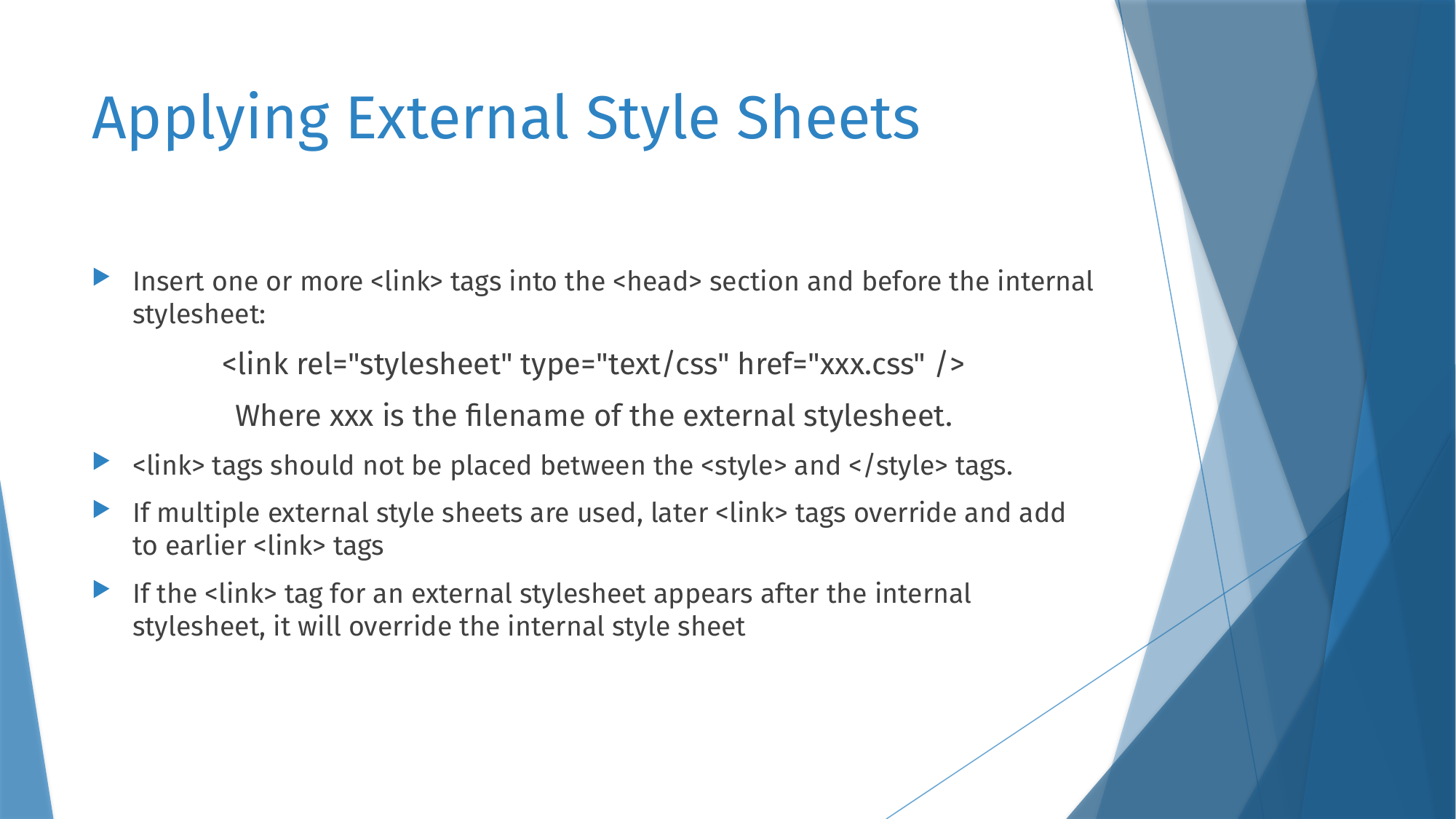

# Applying External Style Sheets
Insert one or more <link> tags into the <head> section and before the internal stylesheet:
<link rel="stylesheet" type="text/css" href="xxx.css" />
Where xxx is the filename of the external stylesheet.
<link> tags should not be placed between the <style> and </style> tags.
If multiple external style sheets are used, later <link> tags override and add to earlier <link> tags
If the <link> tag for an external stylesheet appears after the internal stylesheet, it will override the internal style sheet